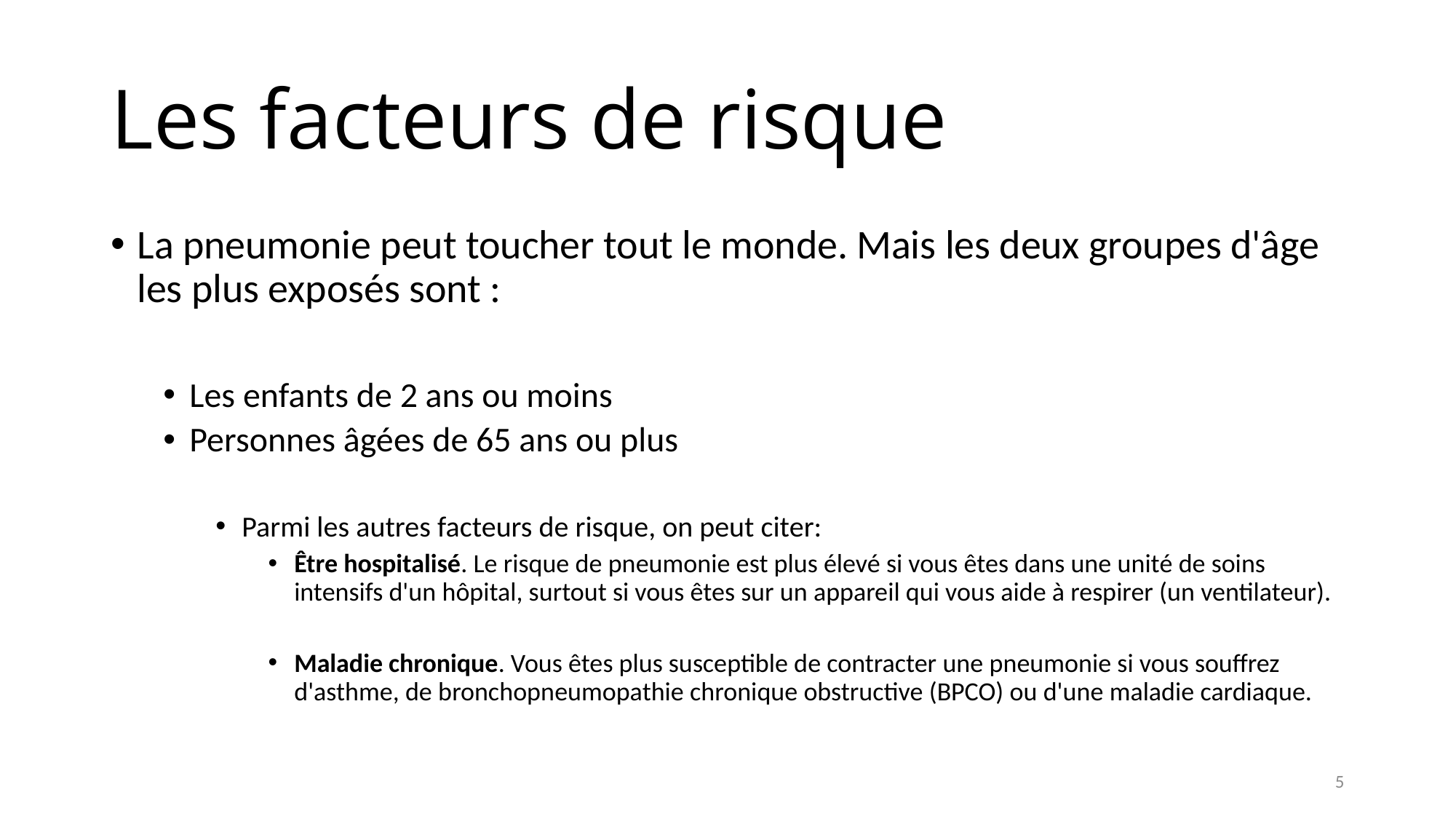

# Les facteurs de risque
La pneumonie peut toucher tout le monde. Mais les deux groupes d'âge les plus exposés sont :

Les enfants de 2 ans ou moins
Personnes âgées de 65 ans ou plus

Parmi les autres facteurs de risque, on peut citer:
Être hospitalisé. Le risque de pneumonie est plus élevé si vous êtes dans une unité de soins intensifs d'un hôpital, surtout si vous êtes sur un appareil qui vous aide à respirer (un ventilateur).

Maladie chronique. Vous êtes plus susceptible de contracter une pneumonie si vous souffrez d'asthme, de bronchopneumopathie chronique obstructive (BPCO) ou d'une maladie cardiaque.
5